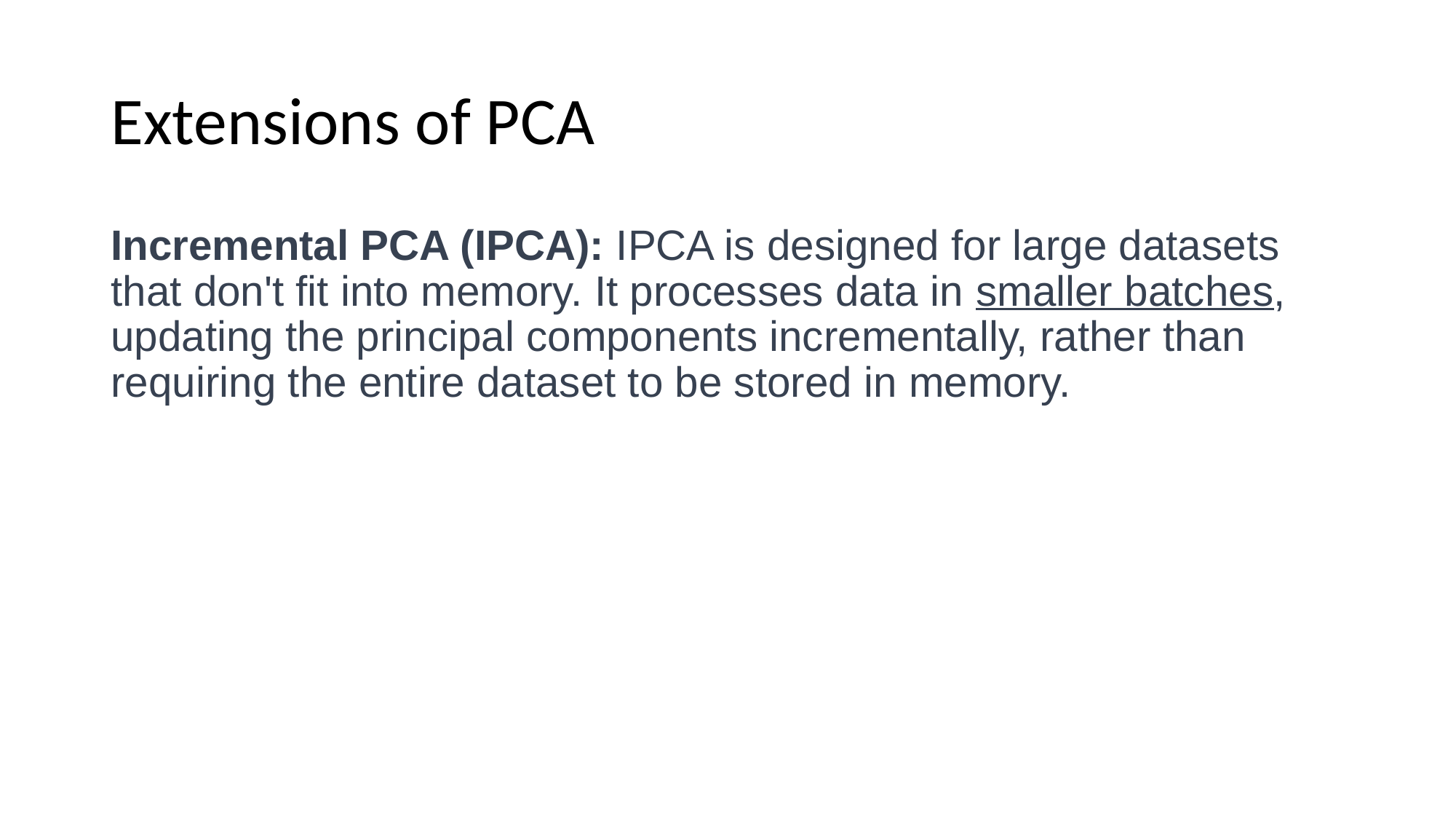

# Extensions of PCA
Incremental PCA (IPCA): IPCA is designed for large datasets that don't fit into memory. It processes data in smaller batches, updating the principal components incrementally, rather than requiring the entire dataset to be stored in memory.